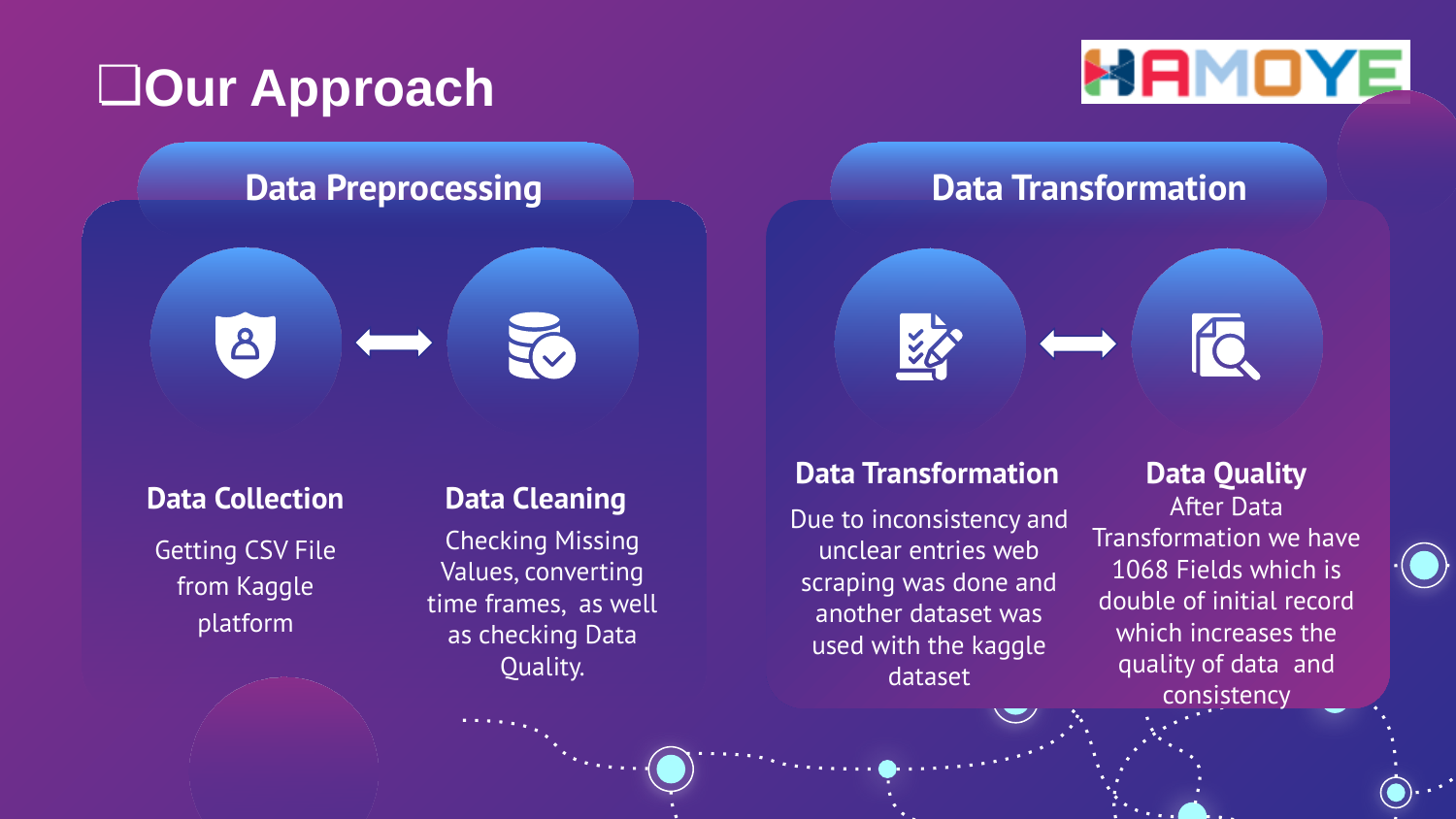

Our Approach

Data Preprocessing
Data Transformation

Data Transformation
Data Quality
Data Collection
Data Cleaning
Due to inconsistency and unclear entries web scraping was done and another dataset was used with the kaggle dataset
After Data Transformation we have 1068 Fields which is double of initial record which increases the quality of data  and consistency
Getting CSV File from Kaggle platform
Checking Missing Values, converting time frames,  as well as checking Data Quality.